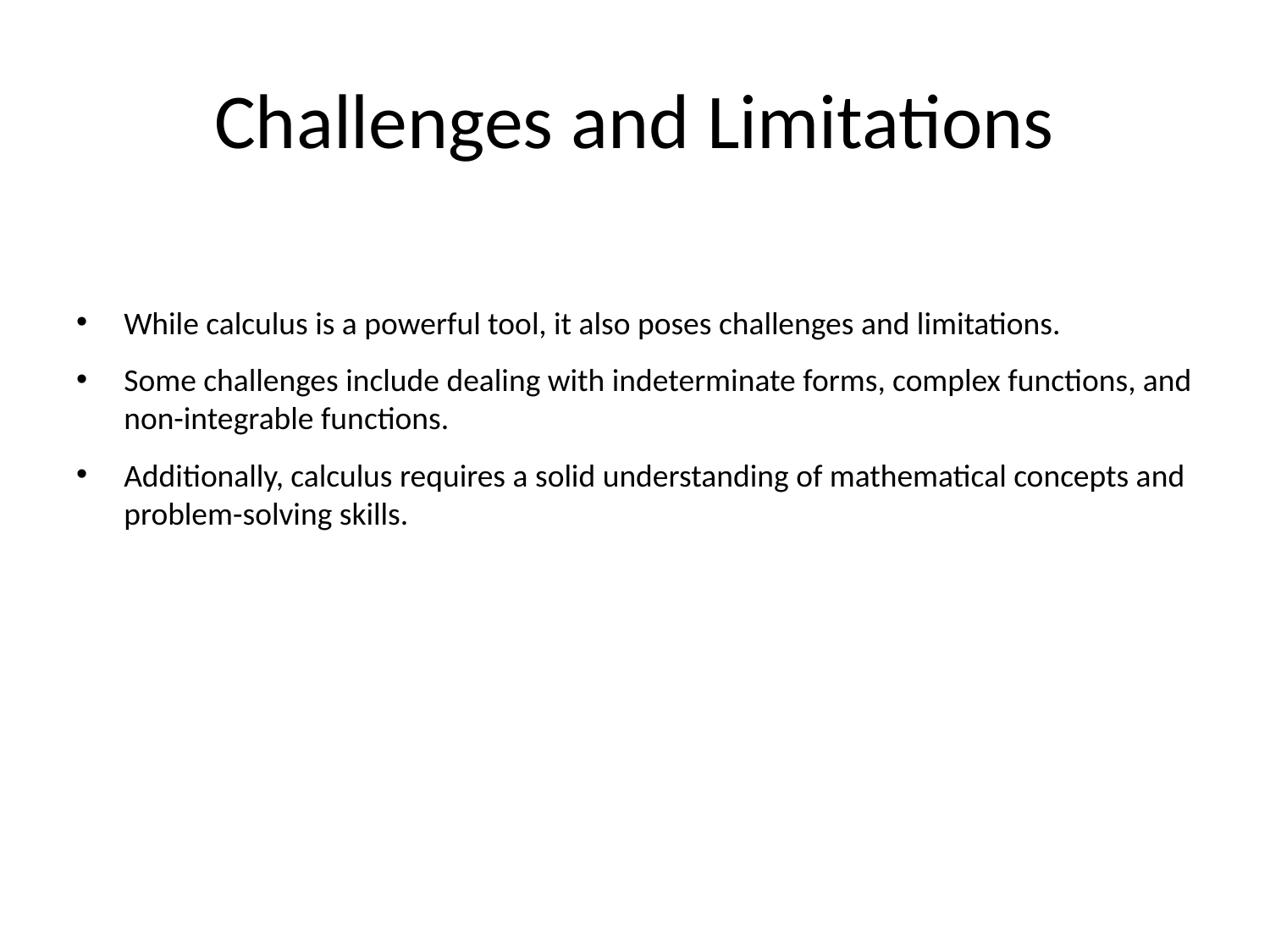

# Challenges and Limitations

While calculus is a powerful tool, it also poses challenges and limitations.
Some challenges include dealing with indeterminate forms, complex functions, and non-integrable functions.
Additionally, calculus requires a solid understanding of mathematical concepts and problem-solving skills.